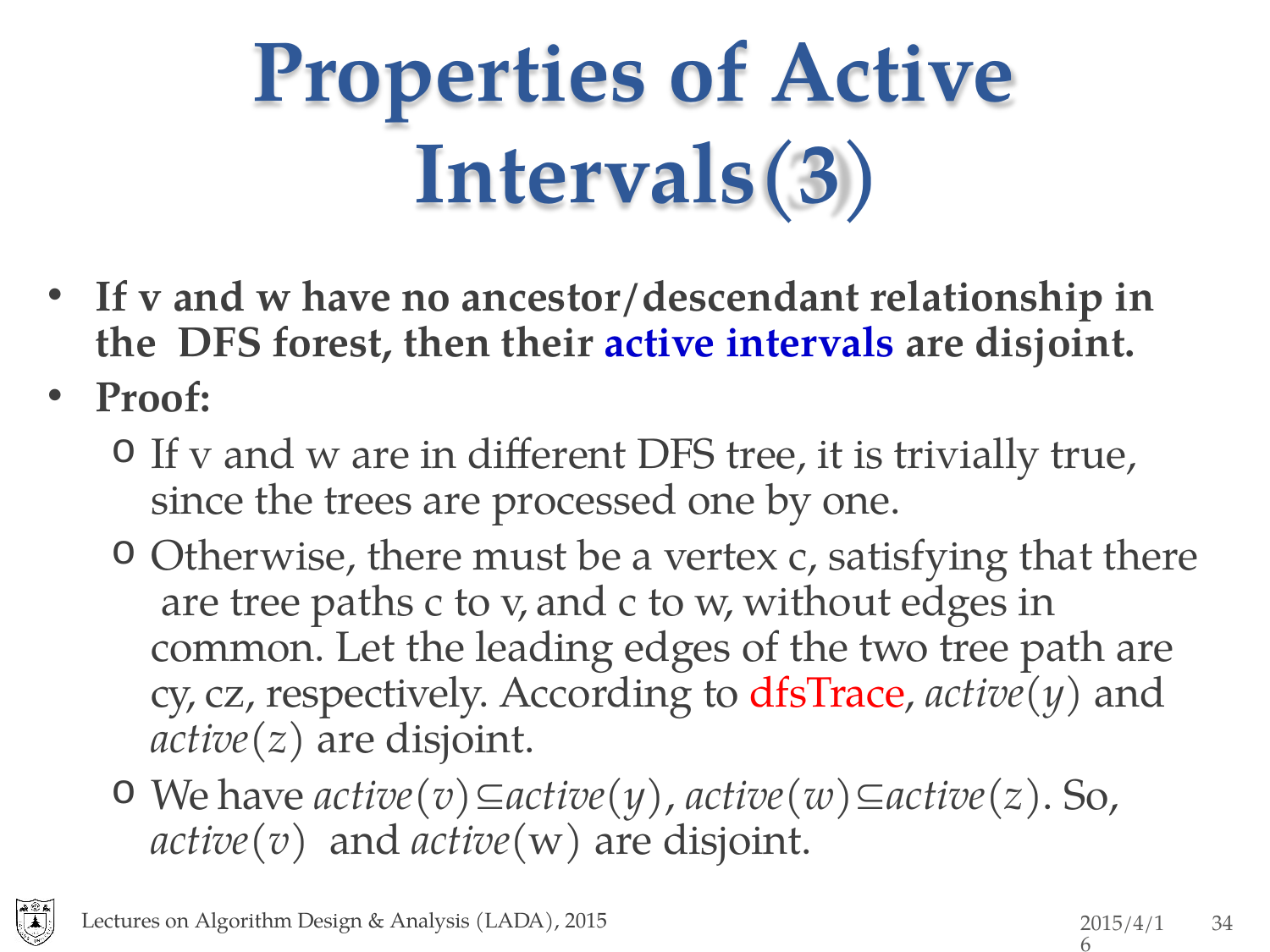

# Properties of Active  Intervals(3)

If v and w have no ancestor/descendant relationship in the  DFS forest, then their active intervals are disjoint.
Proof:
If v and w are in different DFS tree, it is trivially true,  since the trees are processed one by one.
Otherwise, there must be a vertex c, satisfying that there  are tree paths c to v, and c to w, without edges in  common. Let the leading edges of the two tree path are  cy, cz, respectively. According to dfsTrace, active(y) and  active(z) are disjoint.
We have active(v)⊆active(y), active(w)⊆active(z). So, active(v)  and active(w) are disjoint.
Lectures on Algorithm Design & Analysis (LADA), 2015
2015/4/16
34